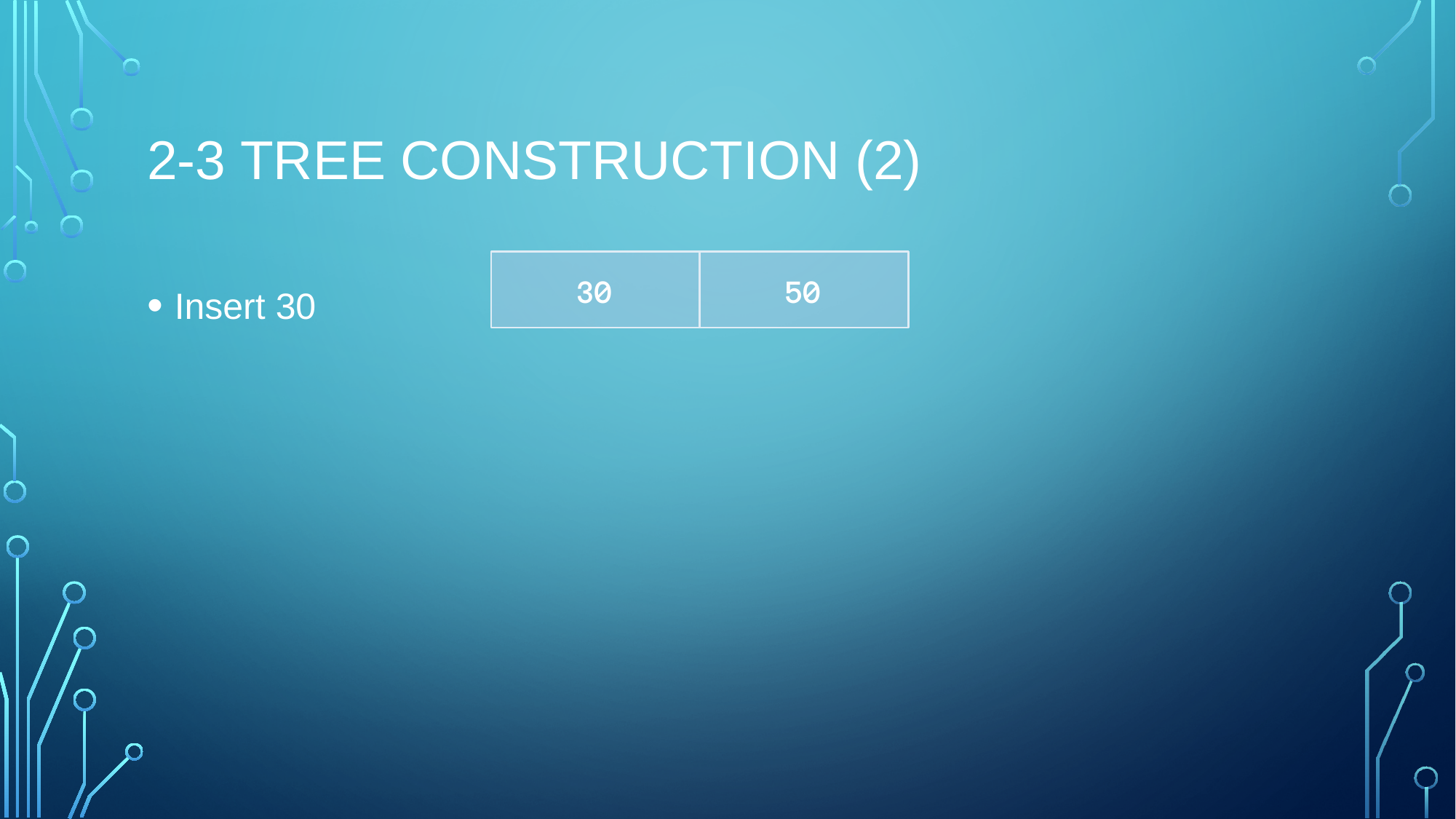

# 2-3 Tree Construction (2)
30
50
Insert 30